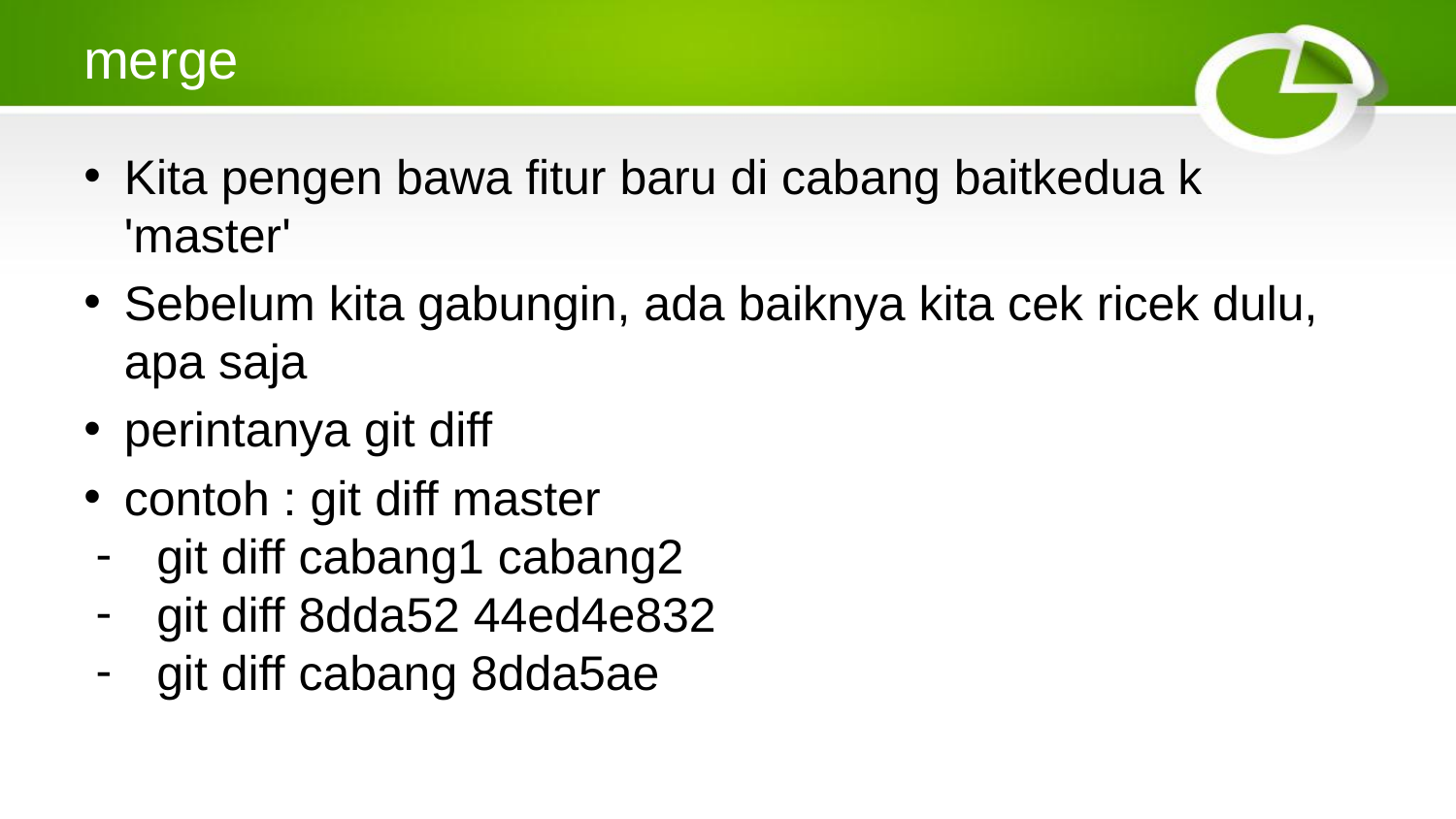

# merge
Kita pengen bawa fitur baru di cabang baitkedua k 'master'
Sebelum kita gabungin, ada baiknya kita cek ricek dulu, apa saja
perintanya git diff
contoh : git diff master
git diff cabang1 cabang2
git diff 8dda52 44ed4e832
git diff cabang 8dda5ae